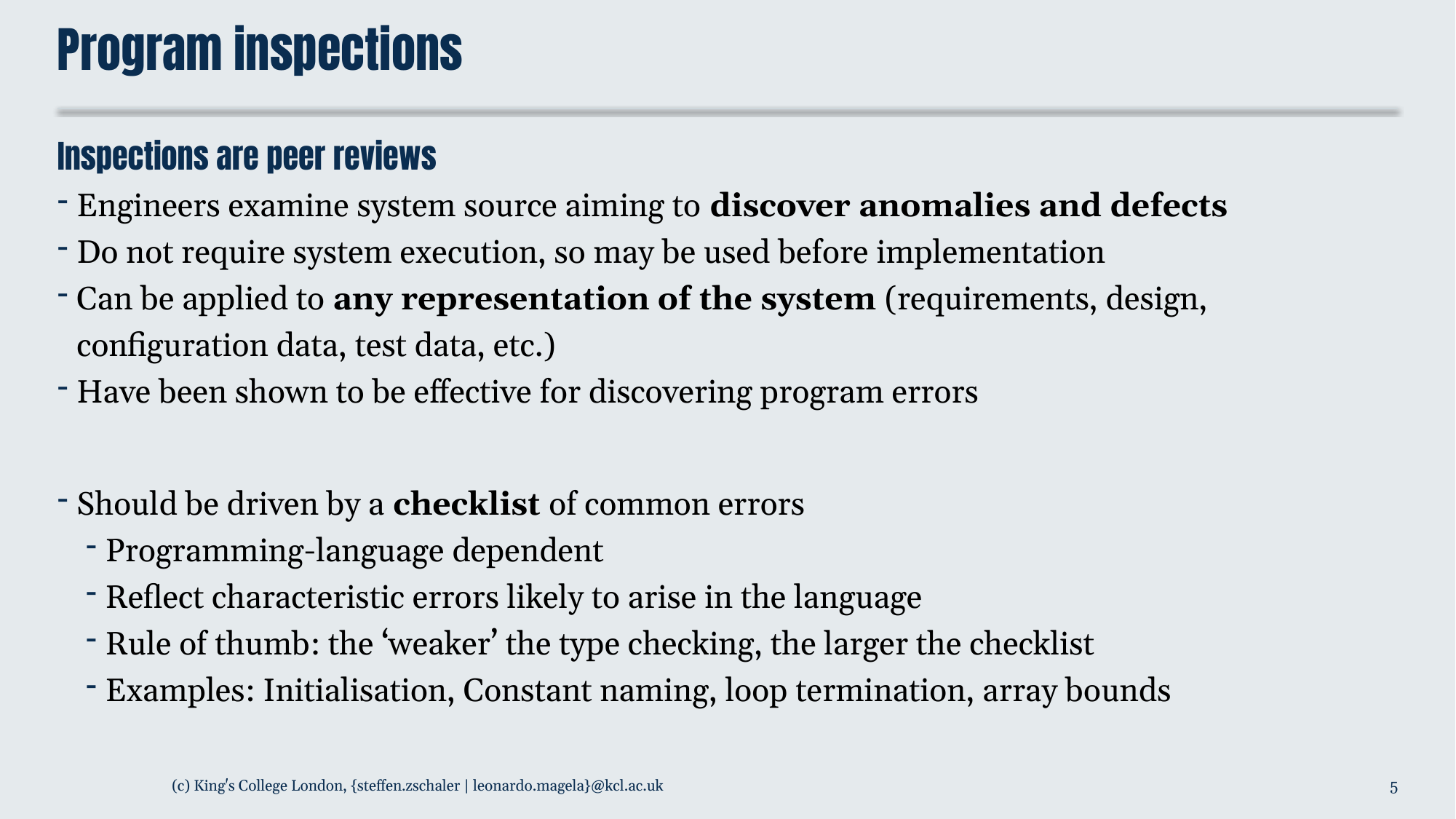

# Program inspections
Inspections are peer reviews
Engineers examine system source aiming to discover anomalies and defects
Do not require system execution, so may be used before implementation
Can be applied to any representation of the system (requirements, design, configuration data, test data, etc.)
Have been shown to be effective for discovering program errors

Should be driven by a checklist of common errors
Programming-language dependent
Reflect characteristic errors likely to arise in the language
Rule of thumb: the ‘weaker’ the type checking, the larger the checklist
Examples: Initialisation, Constant naming, loop termination, array bounds
(c) King's College London, {steffen.zschaler | leonardo.magela}@kcl.ac.uk
5